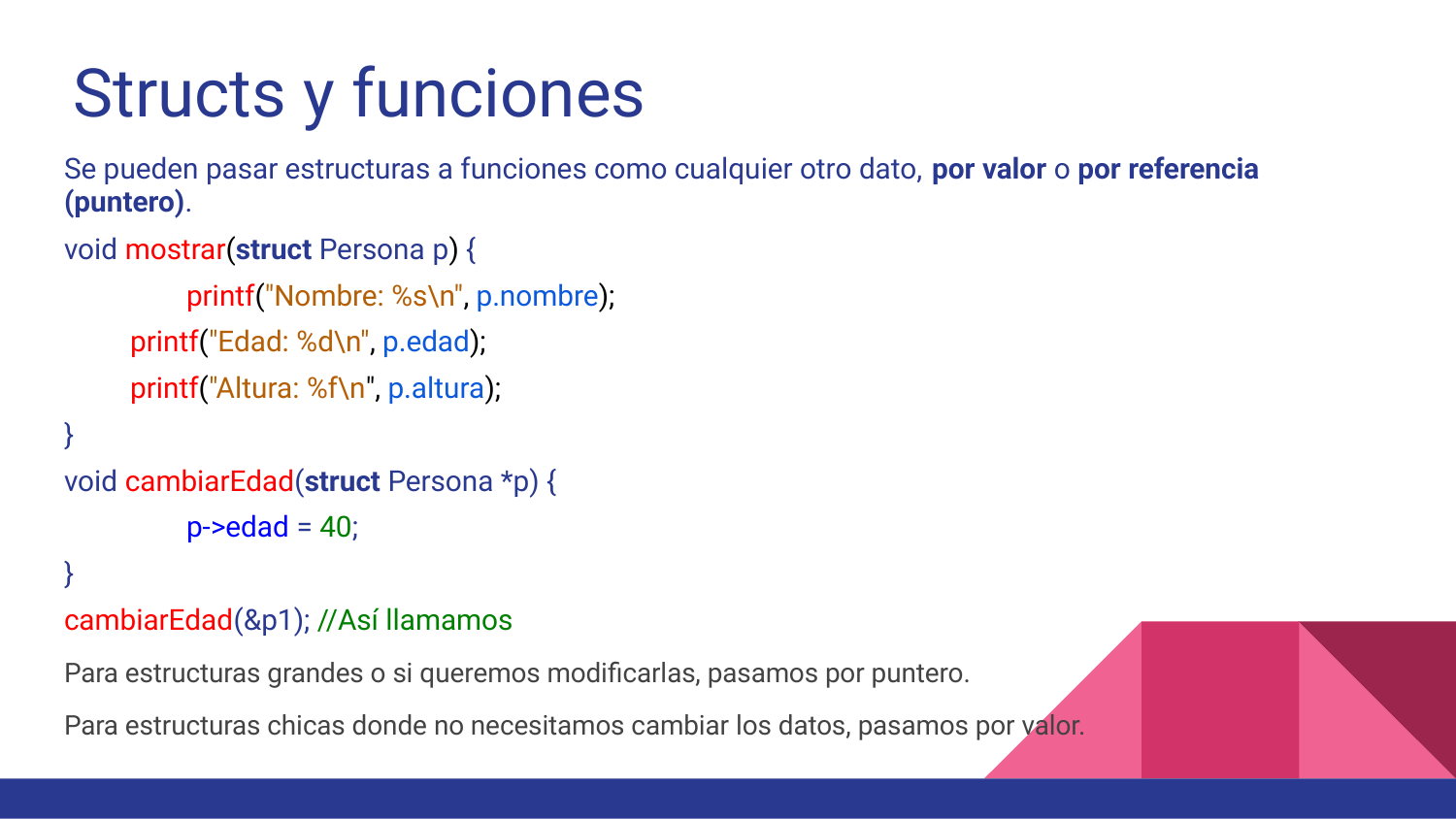

# Structs y funciones
Se pueden pasar estructuras a funciones como cualquier otro dato, por valor o por referencia (puntero).
void mostrar(struct Persona p) {
	printf("Nombre: %s\n", p.nombre);
printf("Edad: %d\n", p.edad);
printf("Altura: %f\n", p.altura);
}
void cambiarEdad(struct Persona *p) {
	p->edad = 40;
}
cambiarEdad(&p1); //Así llamamos
Para estructuras grandes o si queremos modificarlas, pasamos por puntero.
Para estructuras chicas donde no necesitamos cambiar los datos, pasamos por valor.